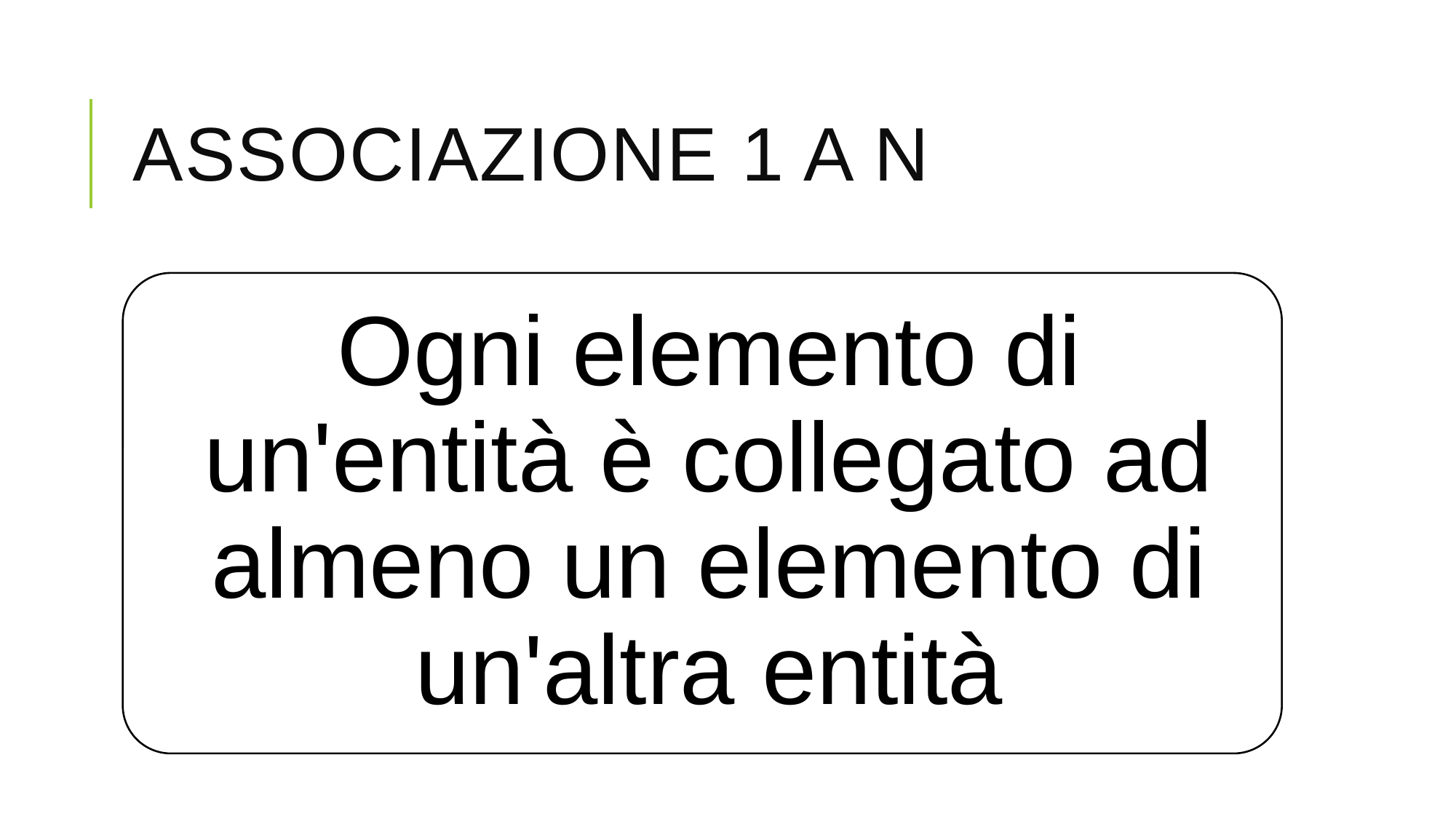

# Associazione 1 a n
Ogni elemento di un'entità è collegato ad almeno un elemento di un'altra entità